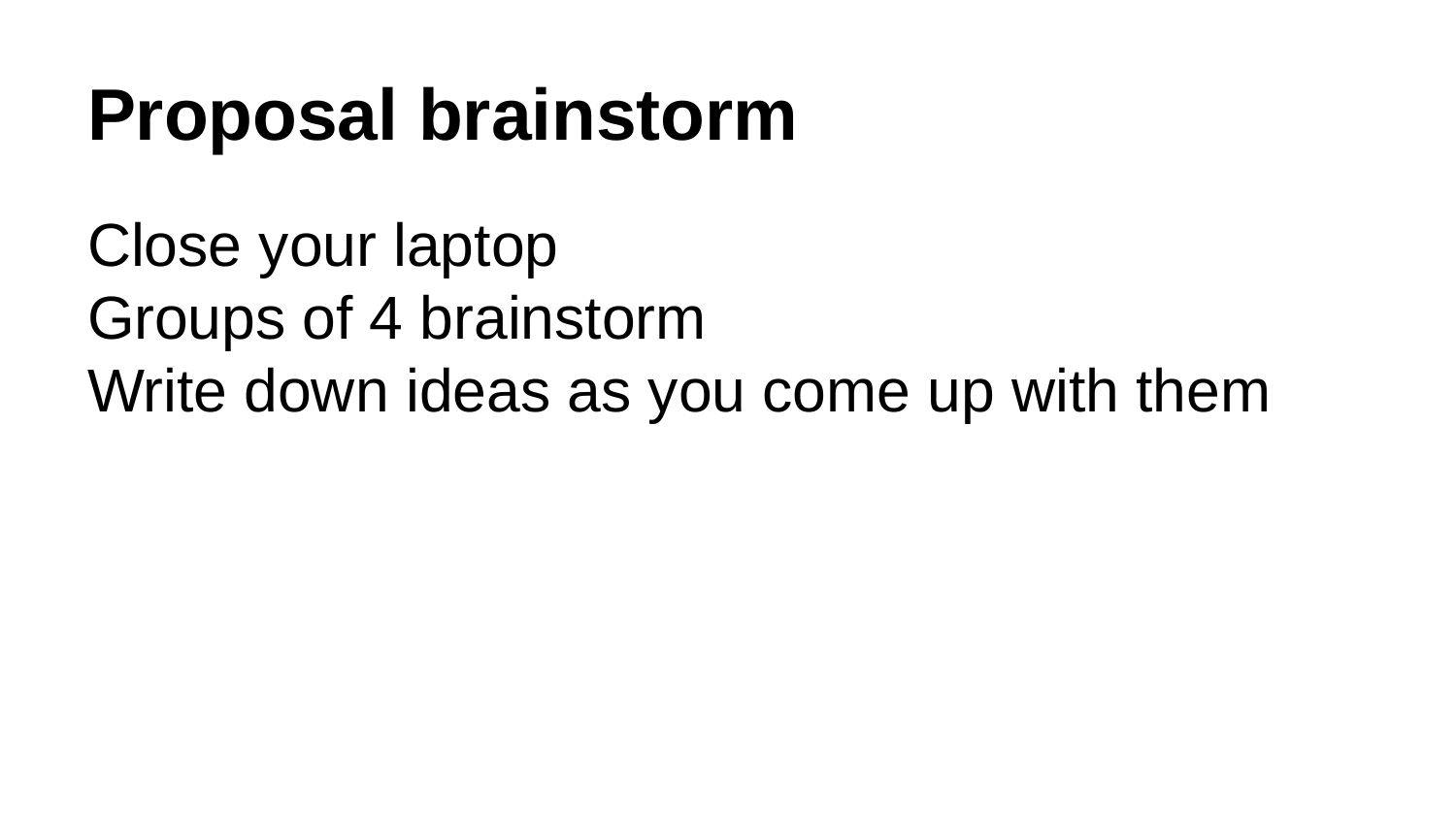

# Proposal brainstorm
Close your laptop
Groups of 4 brainstorm
Write down ideas as you come up with them